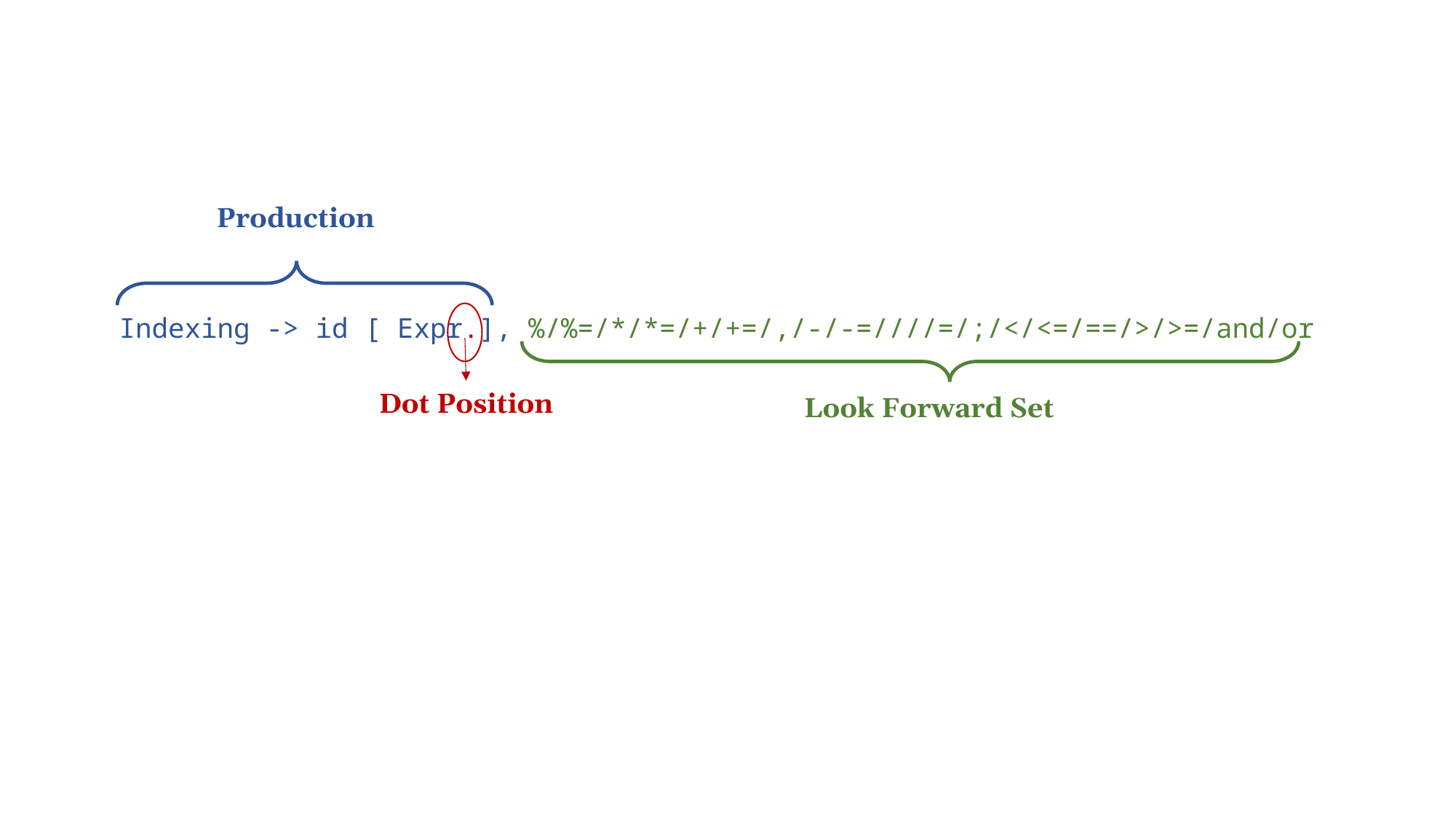

Production
Indexing -> id [ Expr.], %/%=/*/*=/+/+=/,/-/-=////=/;/</<=/==/>/>=/and/or
Dot Position
Look Forward Set